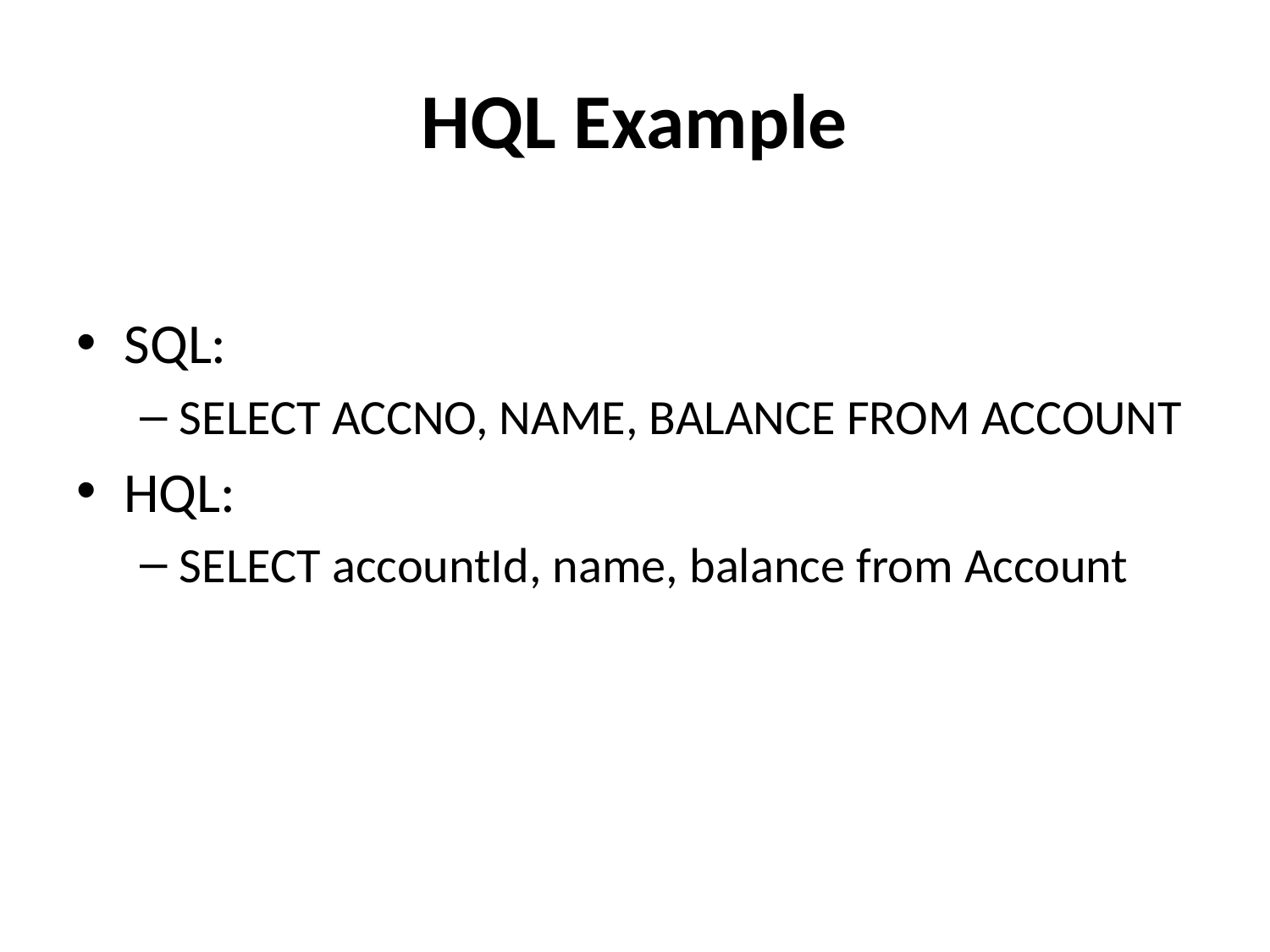

# HQL Example

SQL:
SELECT ACCNO, NAME, BALANCE FROM ACCOUNT
HQL:
SELECT accountId, name, balance from Account